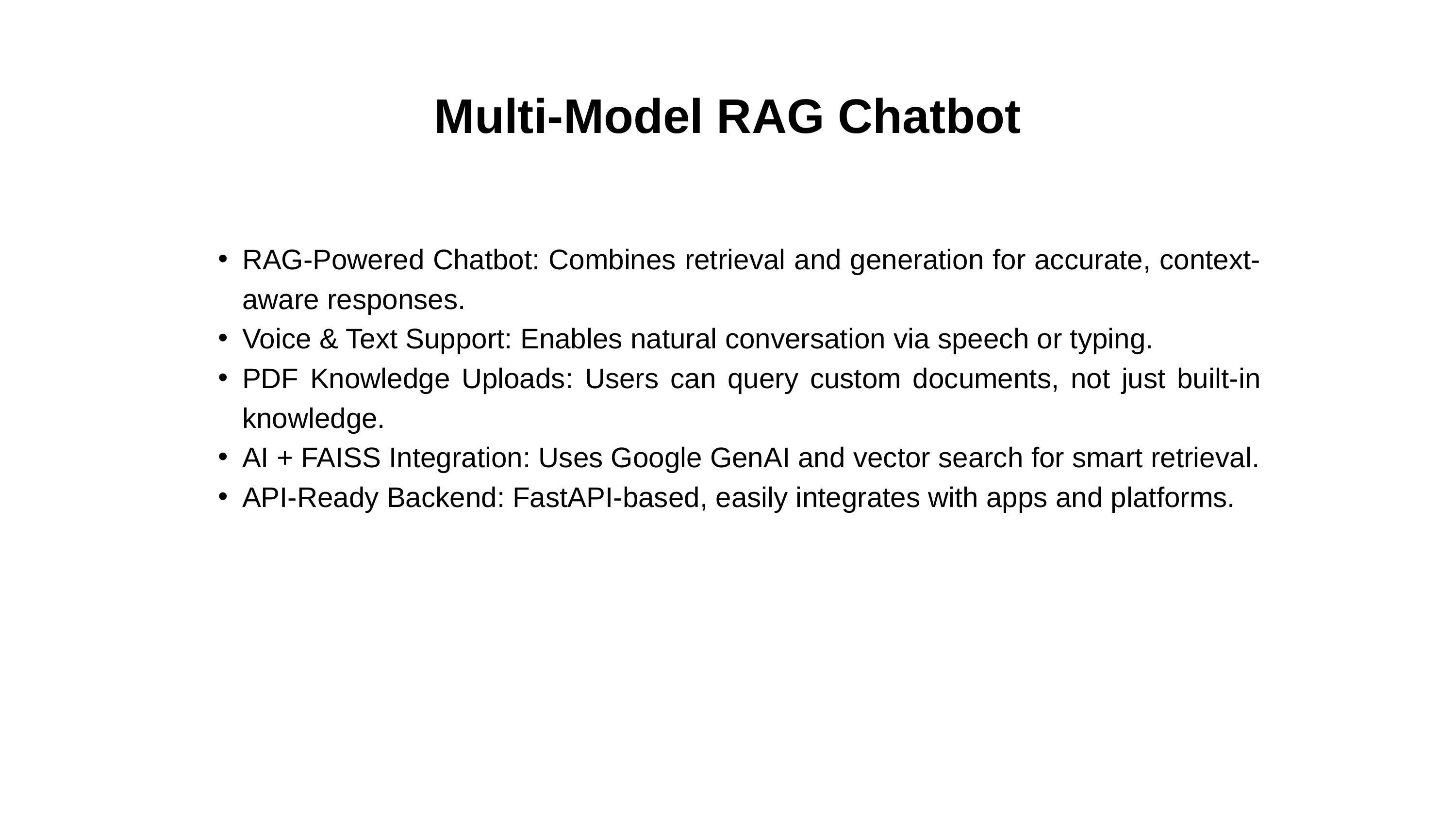

Multi-Model RAG Chatbot

RAG-Powered Chatbot: Combines retrieval and generation for accurate, context-aware responses.
Voice & Text Support: Enables natural conversation via speech or typing.
PDF Knowledge Uploads: Users can query custom documents, not just built-in knowledge.
AI + FAISS Integration: Uses Google GenAI and vector search for smart retrieval.
API-Ready Backend: FastAPI-based, easily integrates with apps and platforms.